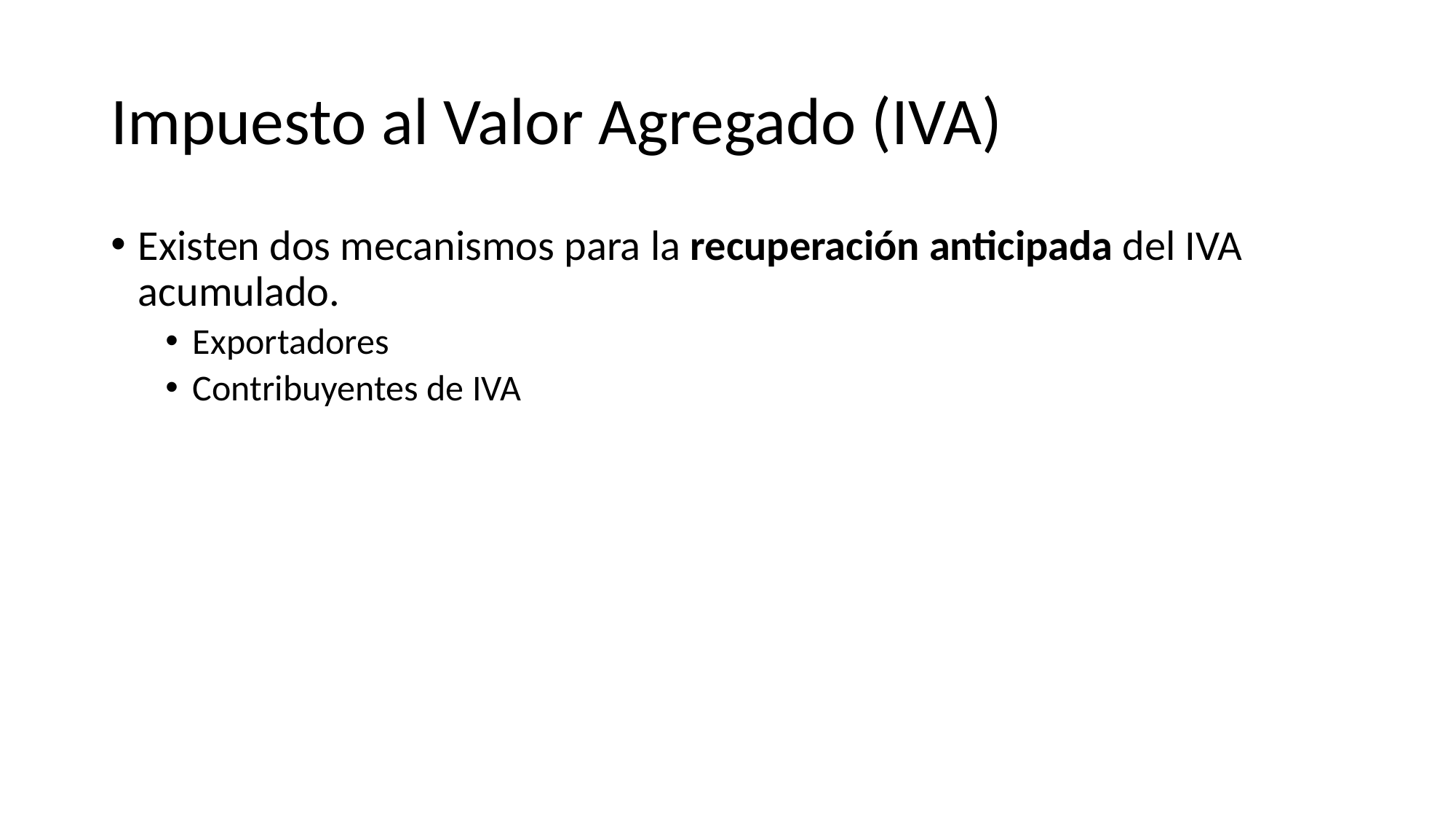

# Impuesto al Valor Agregado (IVA)
Existen dos mecanismos para la recuperación anticipada del IVA acumulado.
Exportadores
Contribuyentes de IVA